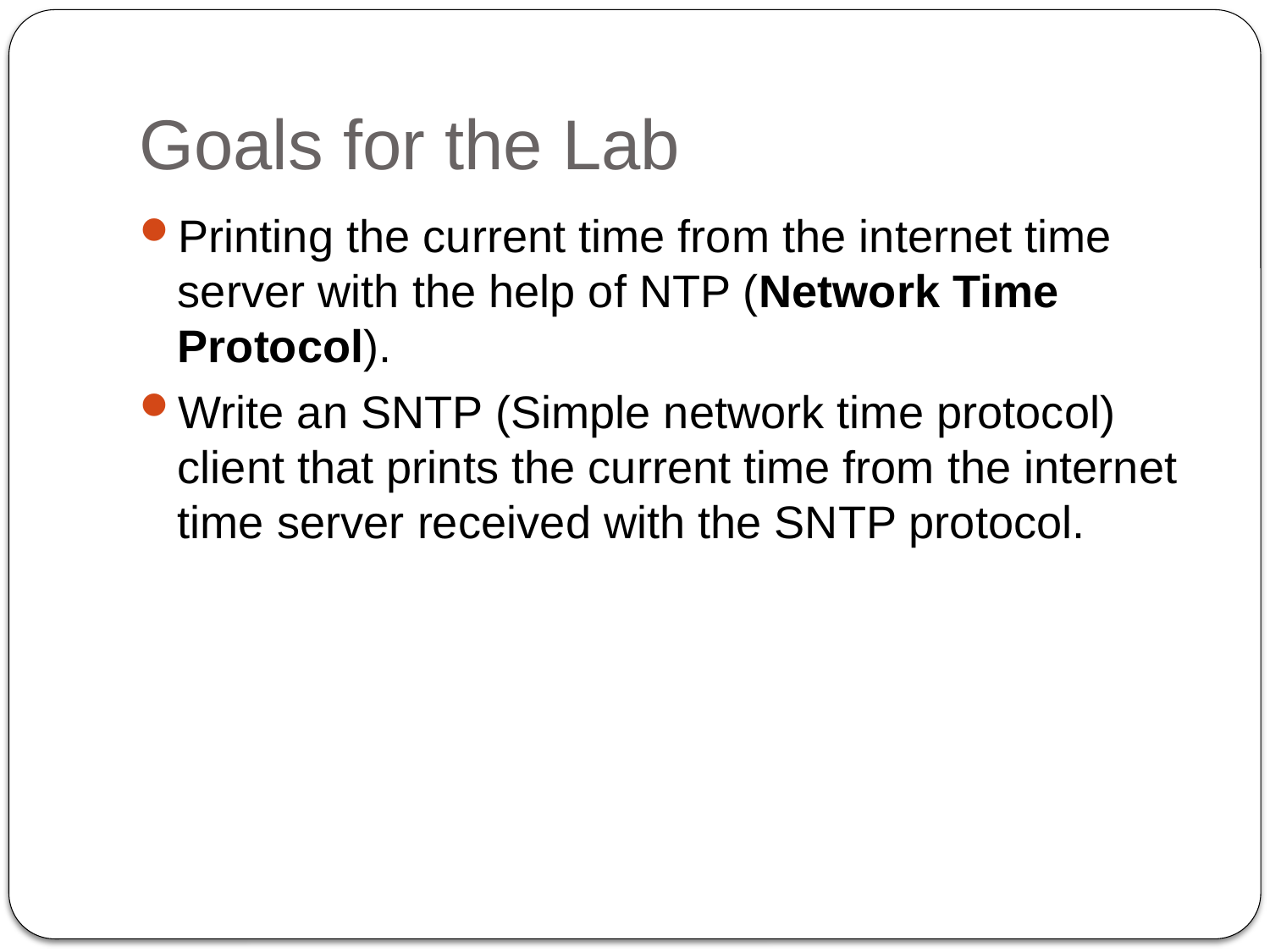

# Goals for the Lab
Printing the current time from the internet time server with the help of NTP (Network Time Protocol).
Write an SNTP (Simple network time protocol) client that prints the current time from the internet time server received with the SNTP protocol.